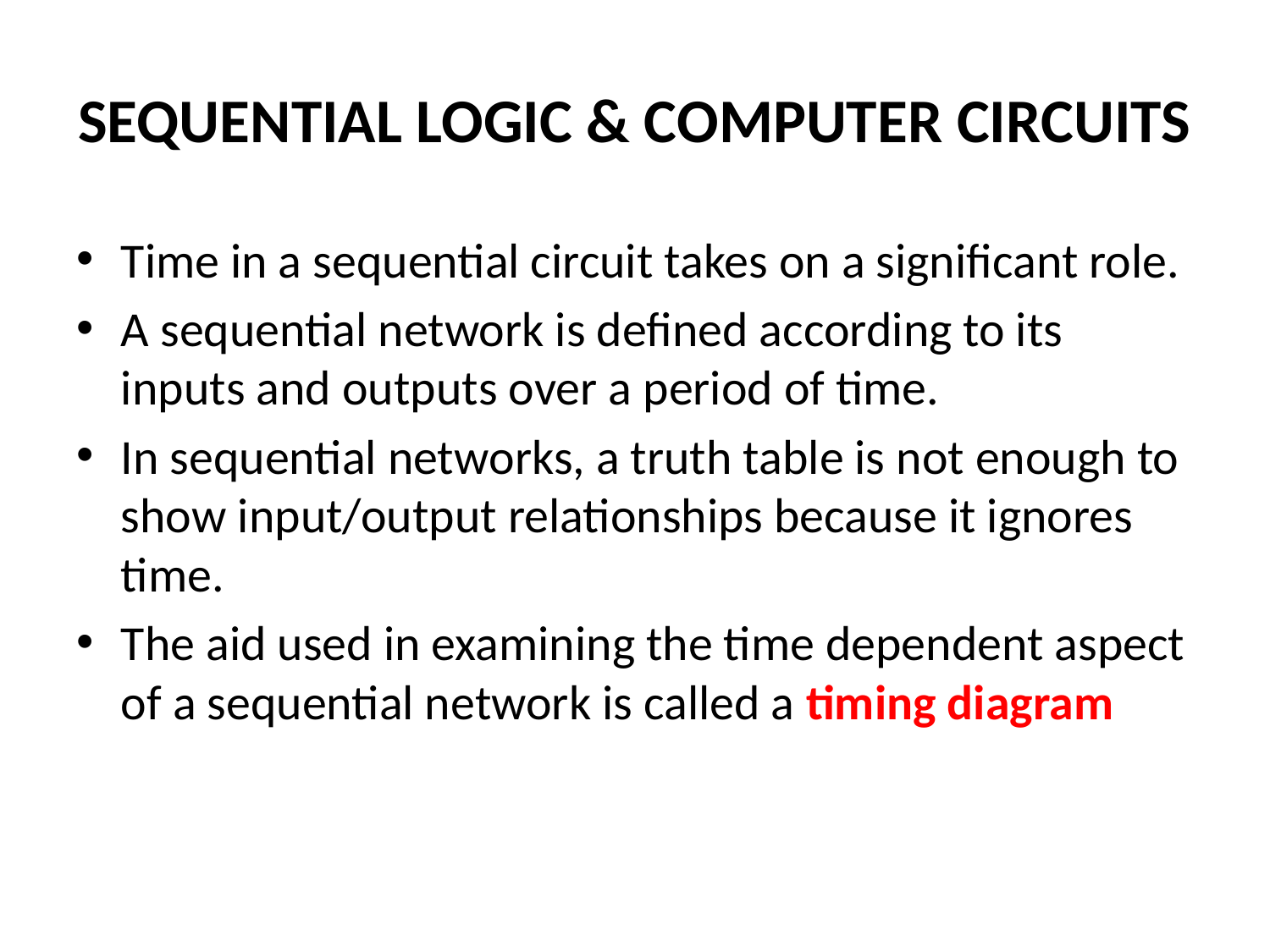

# SEQUENTIAL LOGIC & COMPUTER CIRCUITS
Time in a sequential circuit takes on a significant role.
A sequential network is defined according to its inputs and outputs over a period of time.
In sequential networks, a truth table is not enough to show input/output relationships because it ignores time.
The aid used in examining the time dependent aspect of a sequential network is called a timing diagram